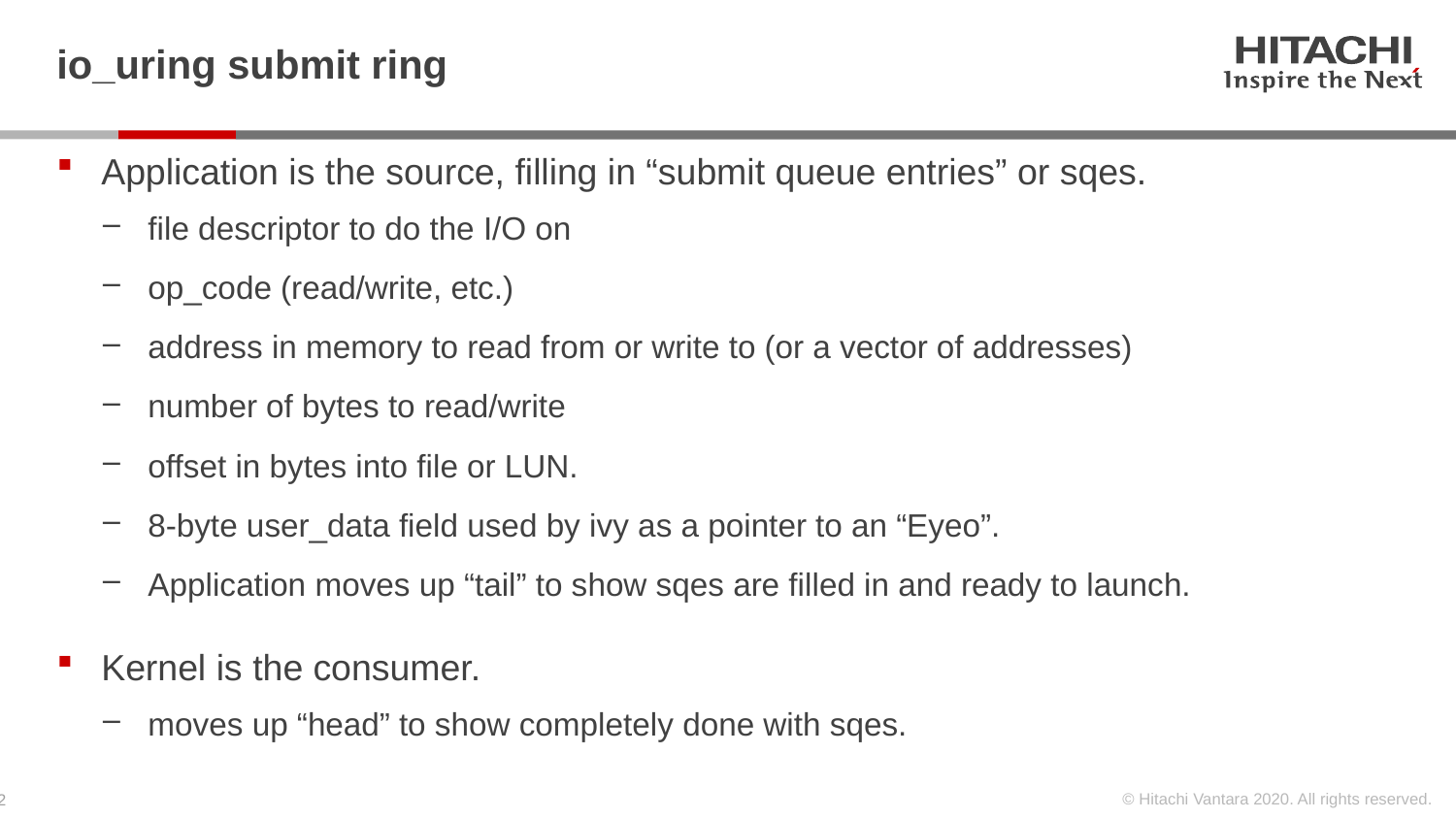

# io_uring submit ring
Application is the source, filling in “submit queue entries” or sqes.
file descriptor to do the I/O on
op_code (read/write, etc.)
address in memory to read from or write to (or a vector of addresses)
number of bytes to read/write
offset in bytes into file or LUN.
8-byte user_data field used by ivy as a pointer to an “Eyeo”.
Application moves up “tail” to show sqes are filled in and ready to launch.
Kernel is the consumer.
moves up “head” to show completely done with sqes.